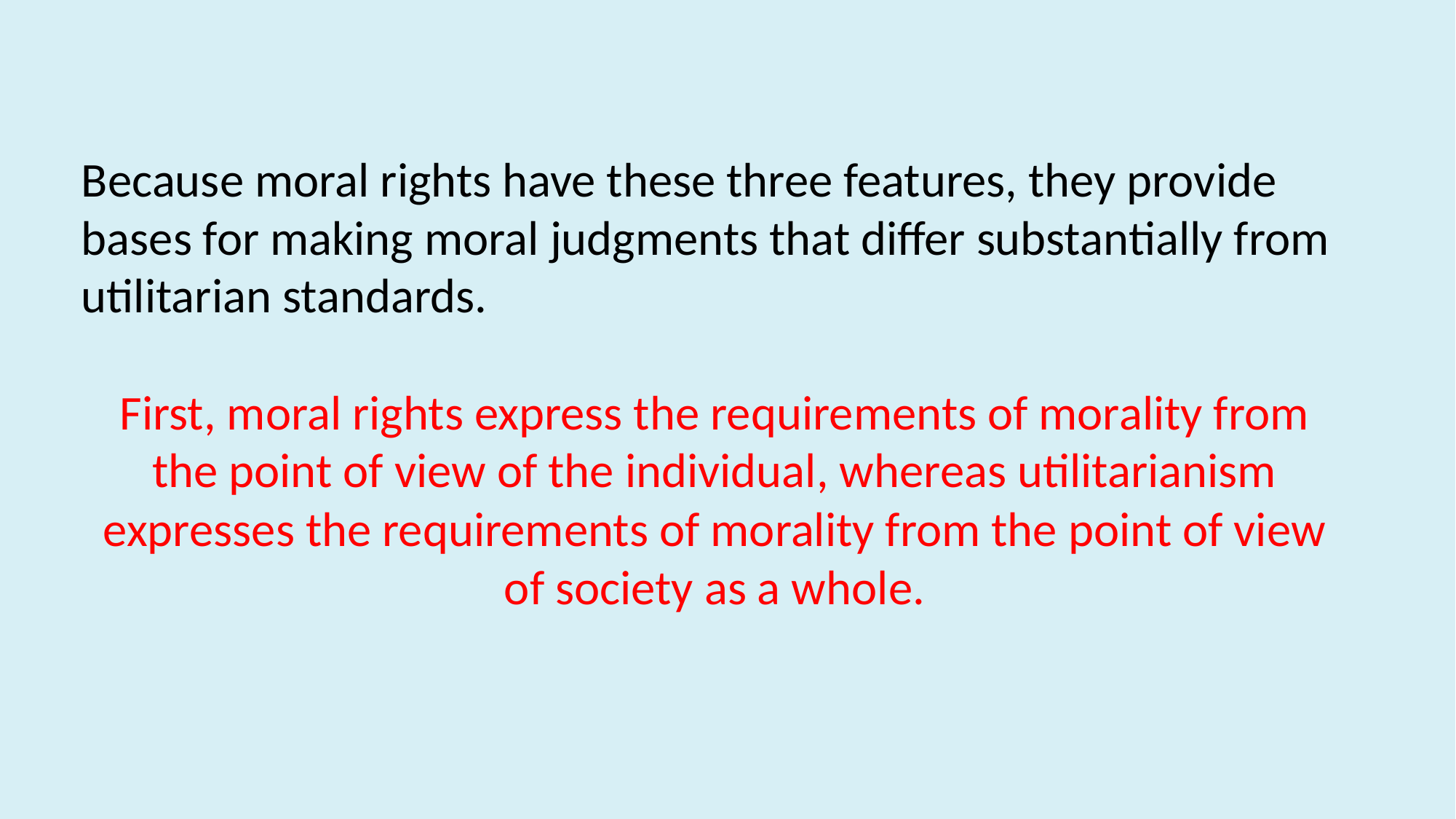

Because moral rights have these three features, they provide bases for making moral judgments that differ substantially from utilitarian standards.

First, moral rights express the requirements of morality from the point of view of the individual, whereas utilitarianism expresses the requirements of morality from the point of view of society as a whole.